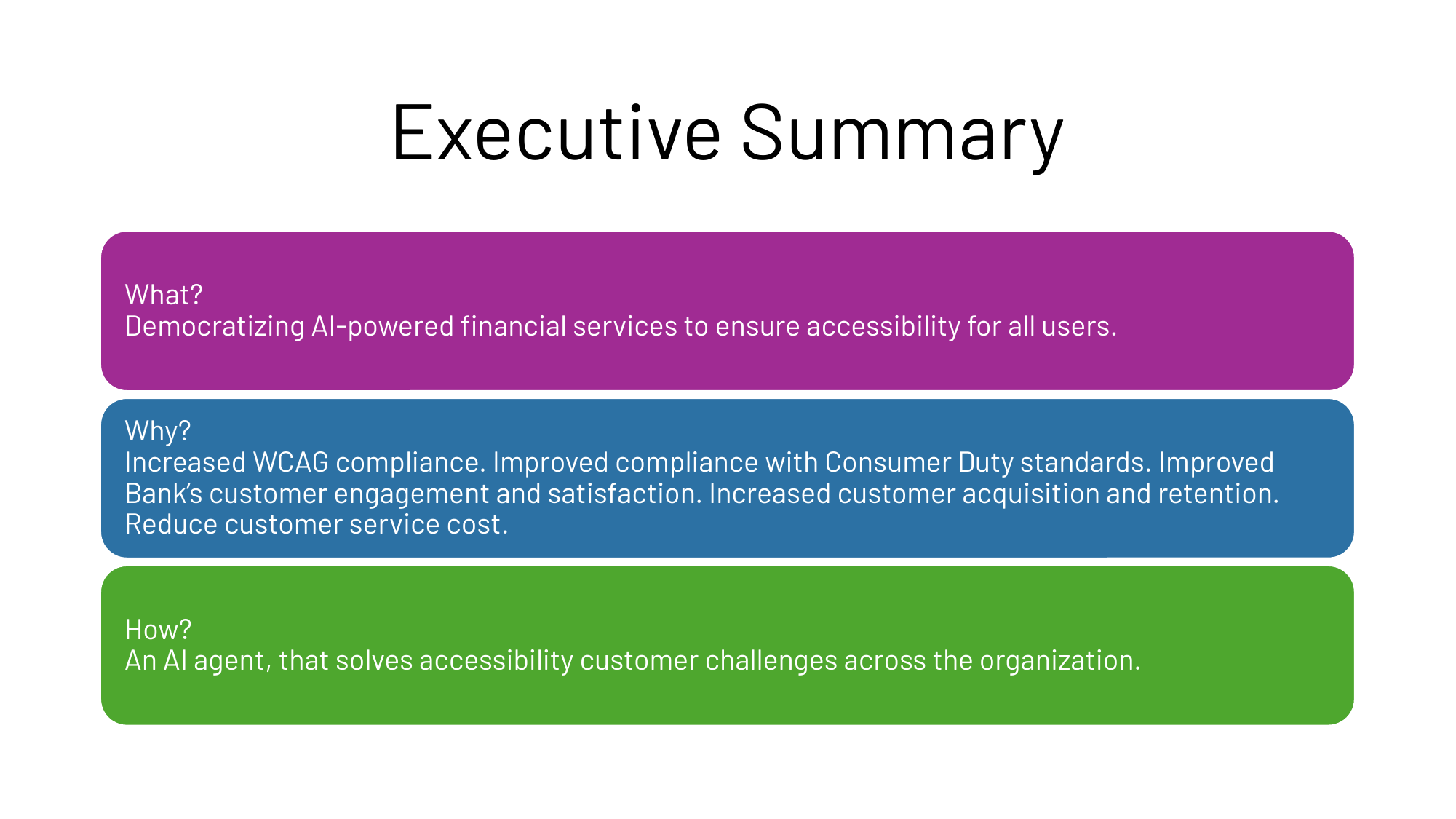

# Executive Summary
What?
Democratizing AI-powered financial services to ensure accessibility for all users.
Why?
Increased WCAG compliance. Improved compliance with Consumer Duty standards. Improved Bank’s customer engagement and satisfaction. Increased customer acquisition and retention. Reduce customer service cost.
How?
An AI agent, that solves accessibility customer challenges across the organization.